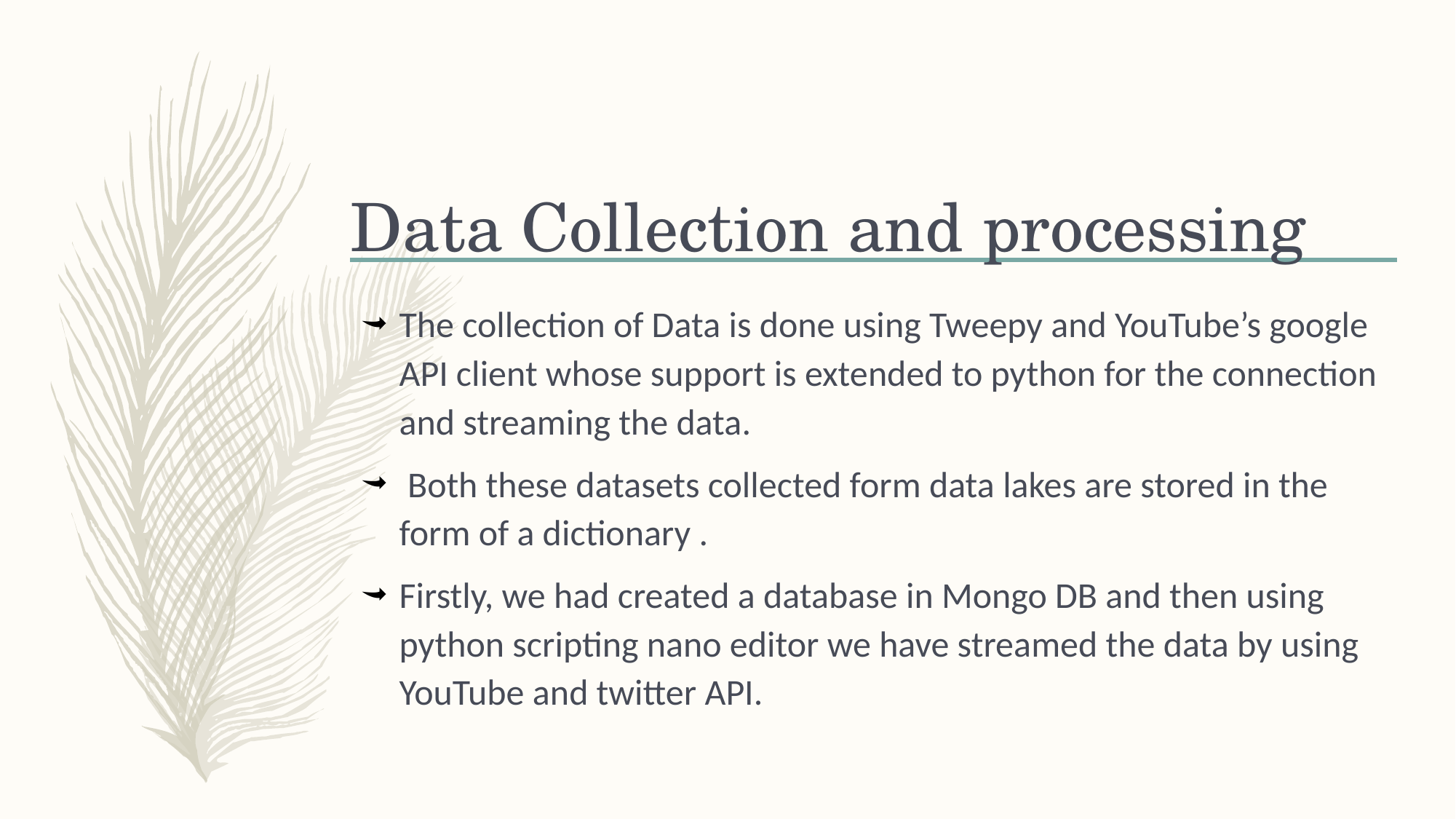

# Data Collection and processing
The collection of Data is done using Tweepy and YouTube’s google API client whose support is extended to python for the connection and streaming the data.
 Both these datasets collected form data lakes are stored in the form of a dictionary .
Firstly, we had created a database in Mongo DB and then using python scripting nano editor we have streamed the data by using YouTube and twitter API.